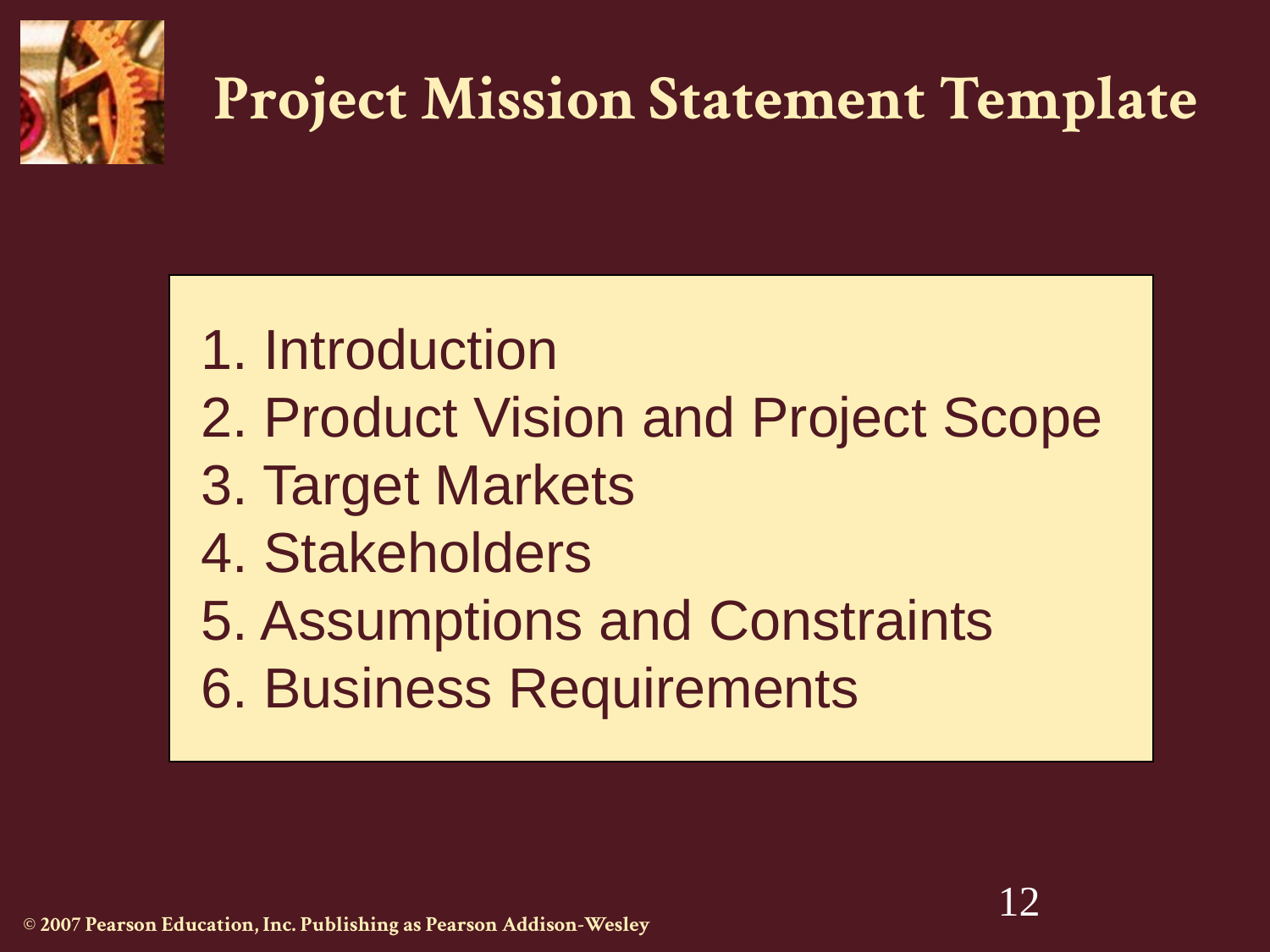

# Project Mission Statement Template
1. Introduction
2. Product Vision and Project Scope
3. Target Markets
4. Stakeholders
5. Assumptions and Constraints
6. Business Requirements
12